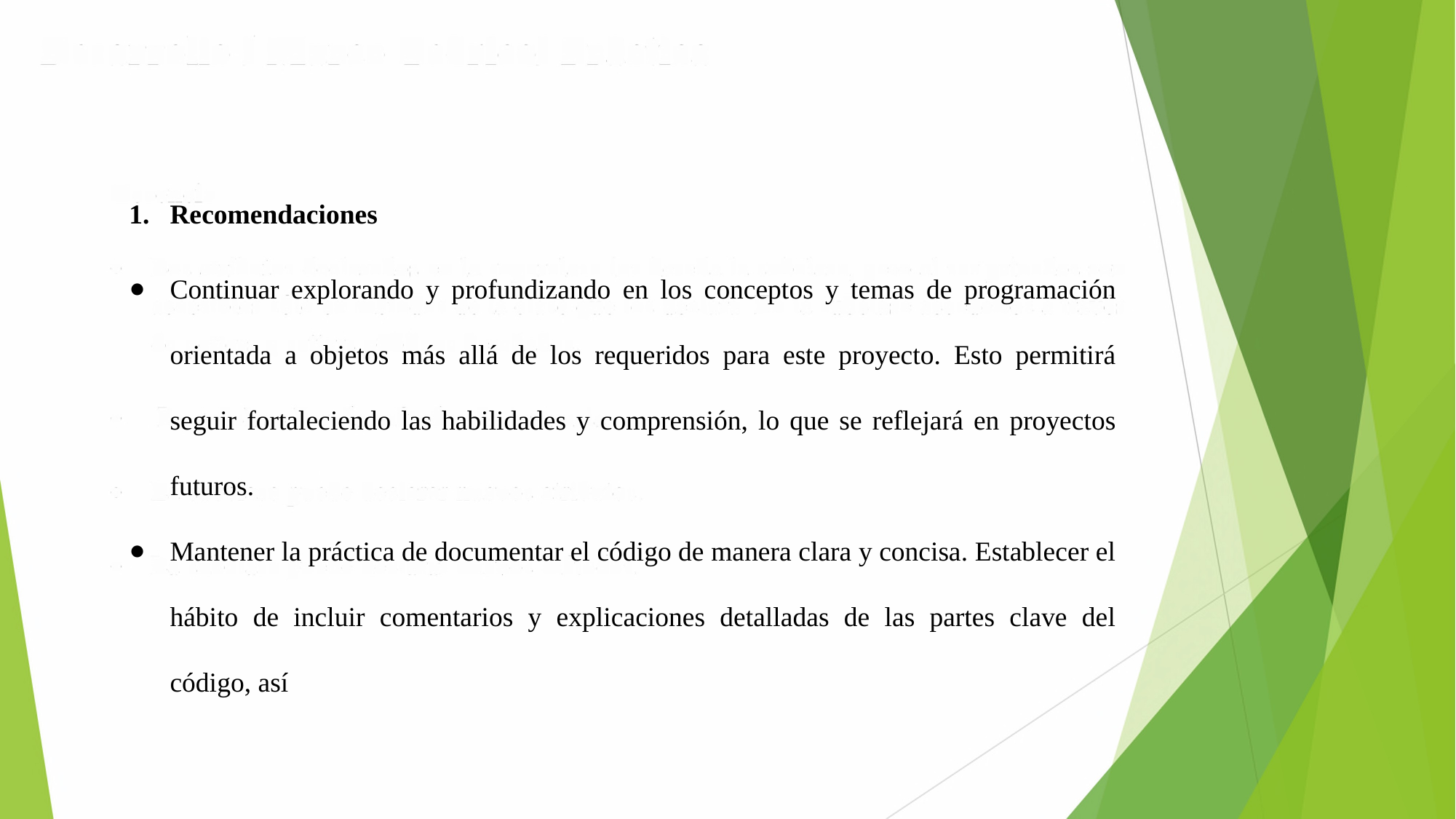

Recomendaciones
Continuar explorando y profundizando en los conceptos y temas de programación orientada a objetos más allá de los requeridos para este proyecto. Esto permitirá seguir fortaleciendo las habilidades y comprensión, lo que se reflejará en proyectos futuros.
Mantener la práctica de documentar el código de manera clara y concisa. Establecer el hábito de incluir comentarios y explicaciones detalladas de las partes clave del código, así